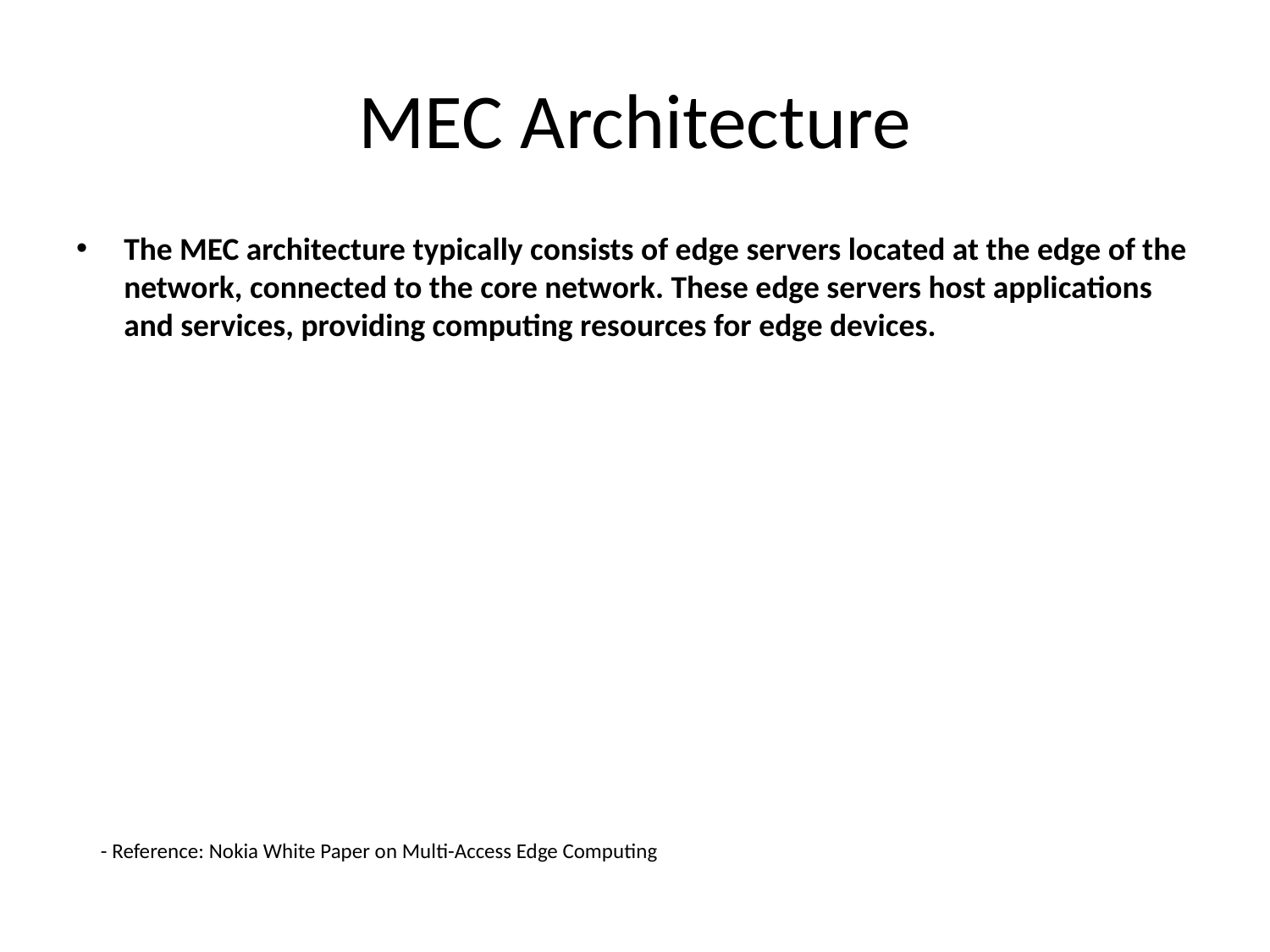

# MEC Architecture
The MEC architecture typically consists of edge servers located at the edge of the network, connected to the core network. These edge servers host applications and services, providing computing resources for edge devices.

- Reference: Nokia White Paper on Multi-Access Edge Computing